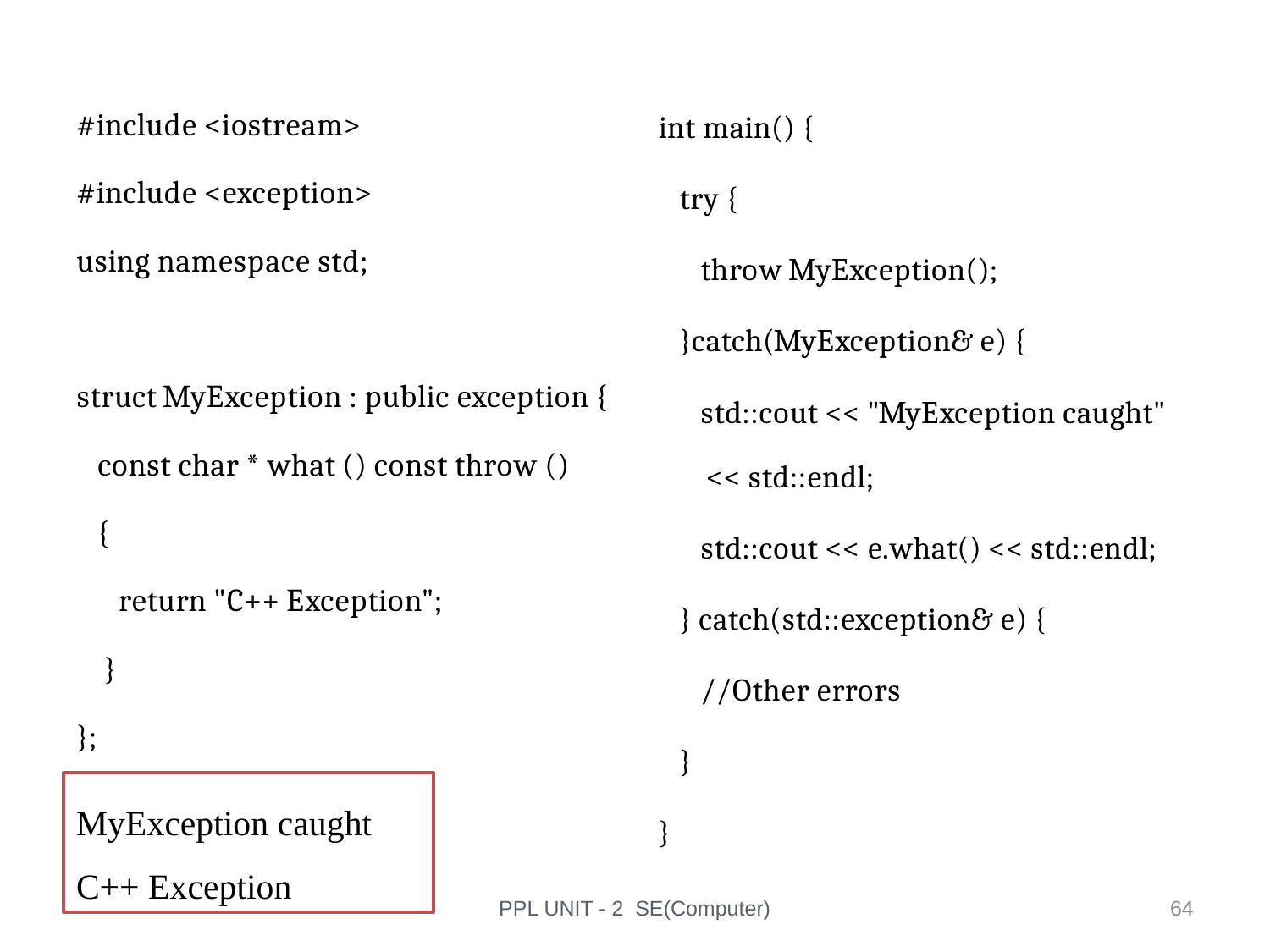

#include <iostream>
#include <exception>
using namespace std;

struct MyException : public exception {
   const char * what () const throw ()
   {
      return "C++ Exception";
    }
};

int main() {
   try {
      throw MyException();
   }catch(MyException& e) {
      std::cout << "MyException caught" << std::endl;
      std::cout << e.what() << std::endl;
   } catch(std::exception& e) {
      //Other errors
   }
}

MyException caught
C++ Exception
PPL UNIT - 2  SE(Computer)
64